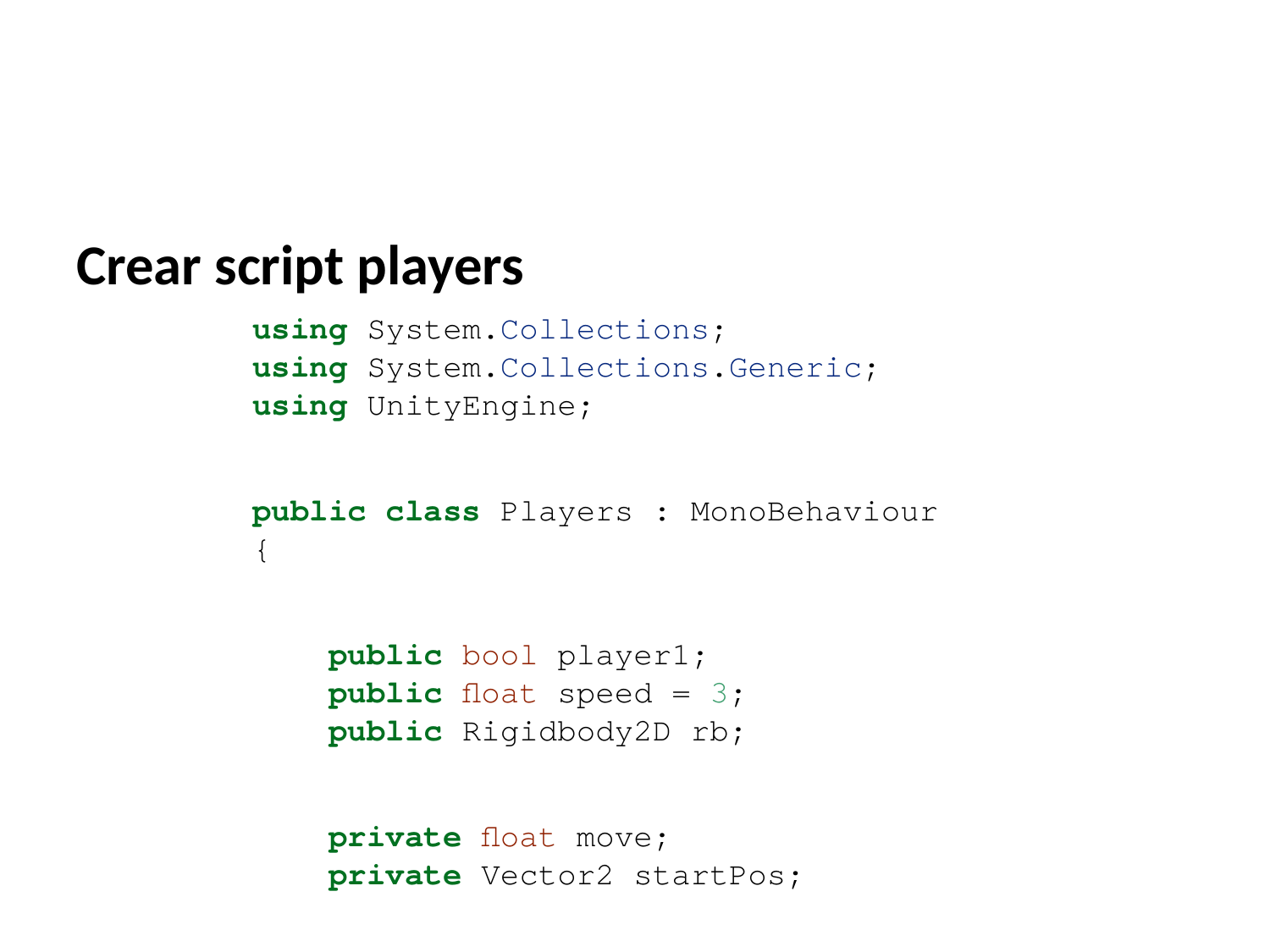

Crear script players
using System.Collections;
using System.Collections.Generic;
using UnityEngine;
public class Players : MonoBehaviour
{
    public bool player1;
    public float speed = 3;
    public Rigidbody2D rb;
    private float move;
    private Vector2 startPos;
    void Start()
    {
        startPos = transform.position;
    }
    void Update()
    {
        if(player1)
        {
            move = Input.GetAxisRaw("Vertical");
        }
        else
        {
            move = Input.GetAxisRaw("Vertical2");
        }
        rb.velocity = new Vector2(rb.velocity.x, move*speed );
    }
    public void Reset()
    {
        rb.velocity = Vector2.zero;
        transform.position = startPos;
    }
}